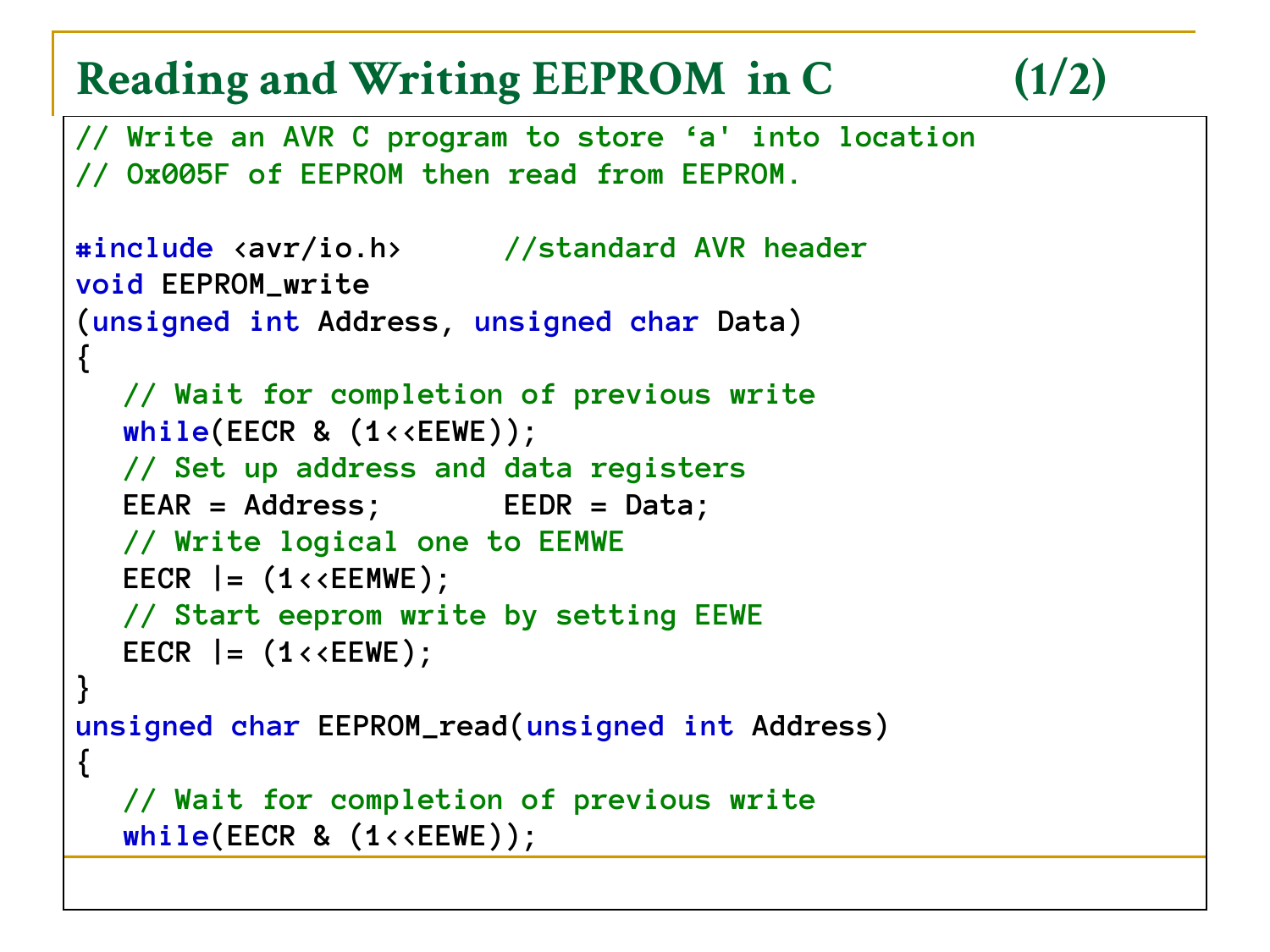

# Reading and Writing EEPROM  in C                  (1/2)
// Write an AVR C program to store ‘a' into location
// Ox005F of EEPROM then read from EEPROM.

#include <avr/io.h>	//standard AVR header
void EEPROM_write
(unsigned int Address, unsigned char Data)
{
	// Wait for completion of previous write
	while(EECR & (1<<EEWE));
	// Set up address and data registers
	EEAR = Address;	EEDR = Data;
	// Write logical one to EEMWE
	EECR |= (1<<EEMWE);
	// Start eeprom write by setting EEWE
	EECR |= (1<<EEWE);
}
unsigned char EEPROM_read(unsigned int Address)
{
	// Wait for completion of previous write
	while(EECR & (1<<EEWE));